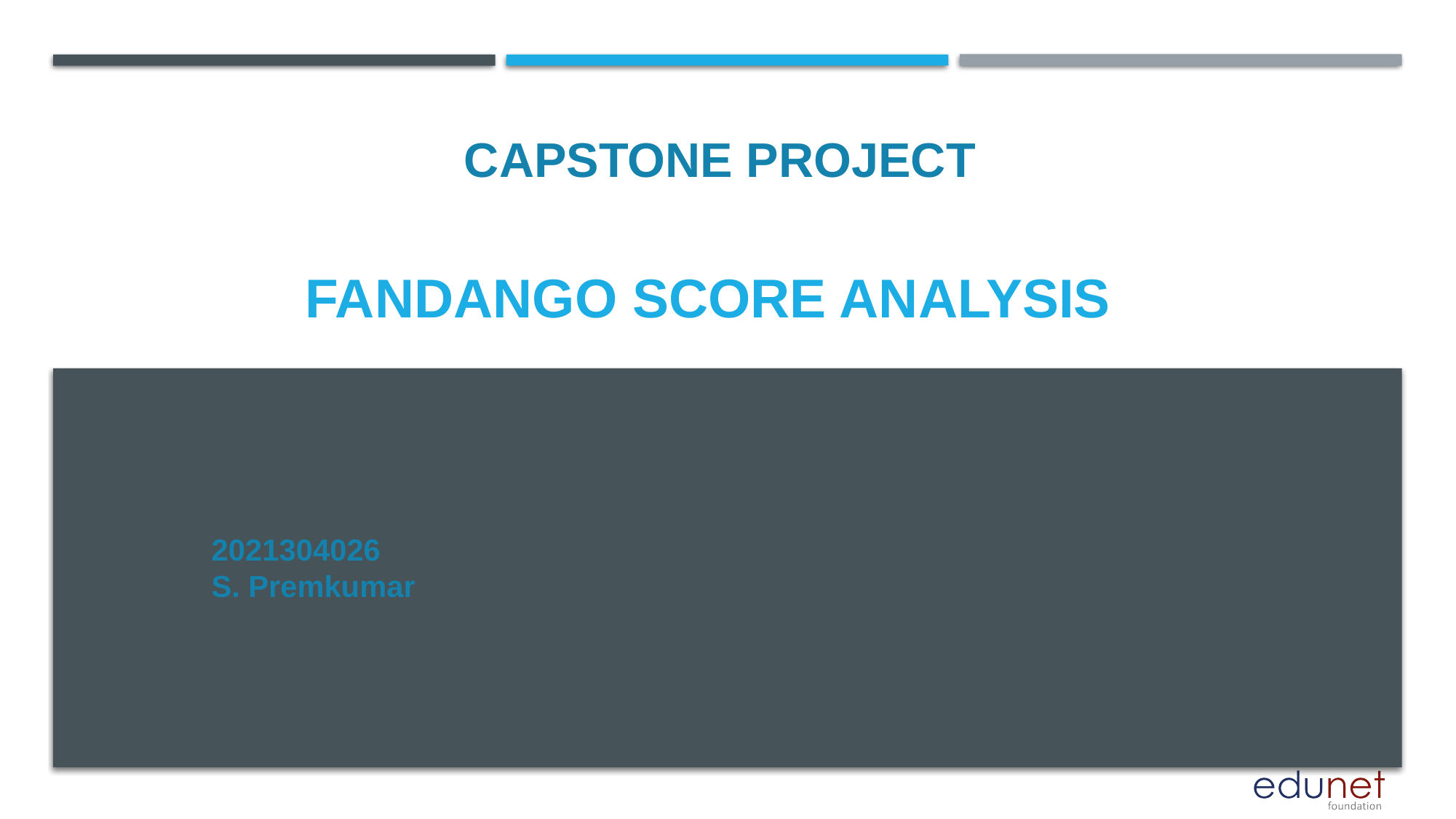

CAPSTONE PROJECT
# FANDANGO SCORE ANALYSIS
2021304026
S. Premkumar